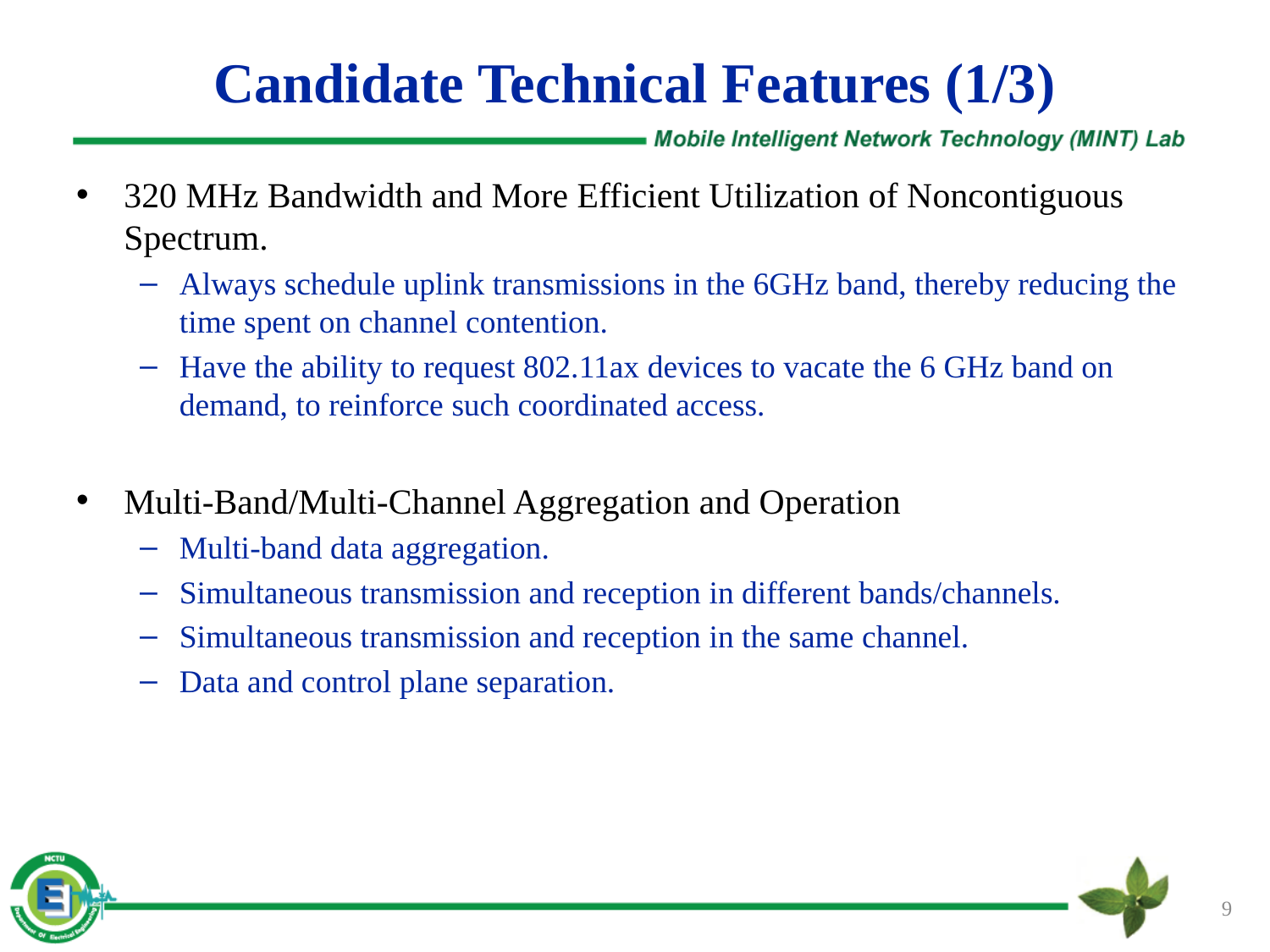

# Candidate Technical Features (1/3)
320 MHz Bandwidth and More Efficient Utilization of Noncontiguous Spectrum.
Always schedule uplink transmissions in the 6GHz band, thereby reducing the time spent on channel contention.
Have the ability to request 802.11ax devices to vacate the 6 GHz band on demand, to reinforce such coordinated access.

Multi-Band/Multi-Channel Aggregation and Operation
Multi-band data aggregation.
Simultaneous transmission and reception in different bands/channels.
Simultaneous transmission and reception in the same channel.
Data and control plane separation.

9